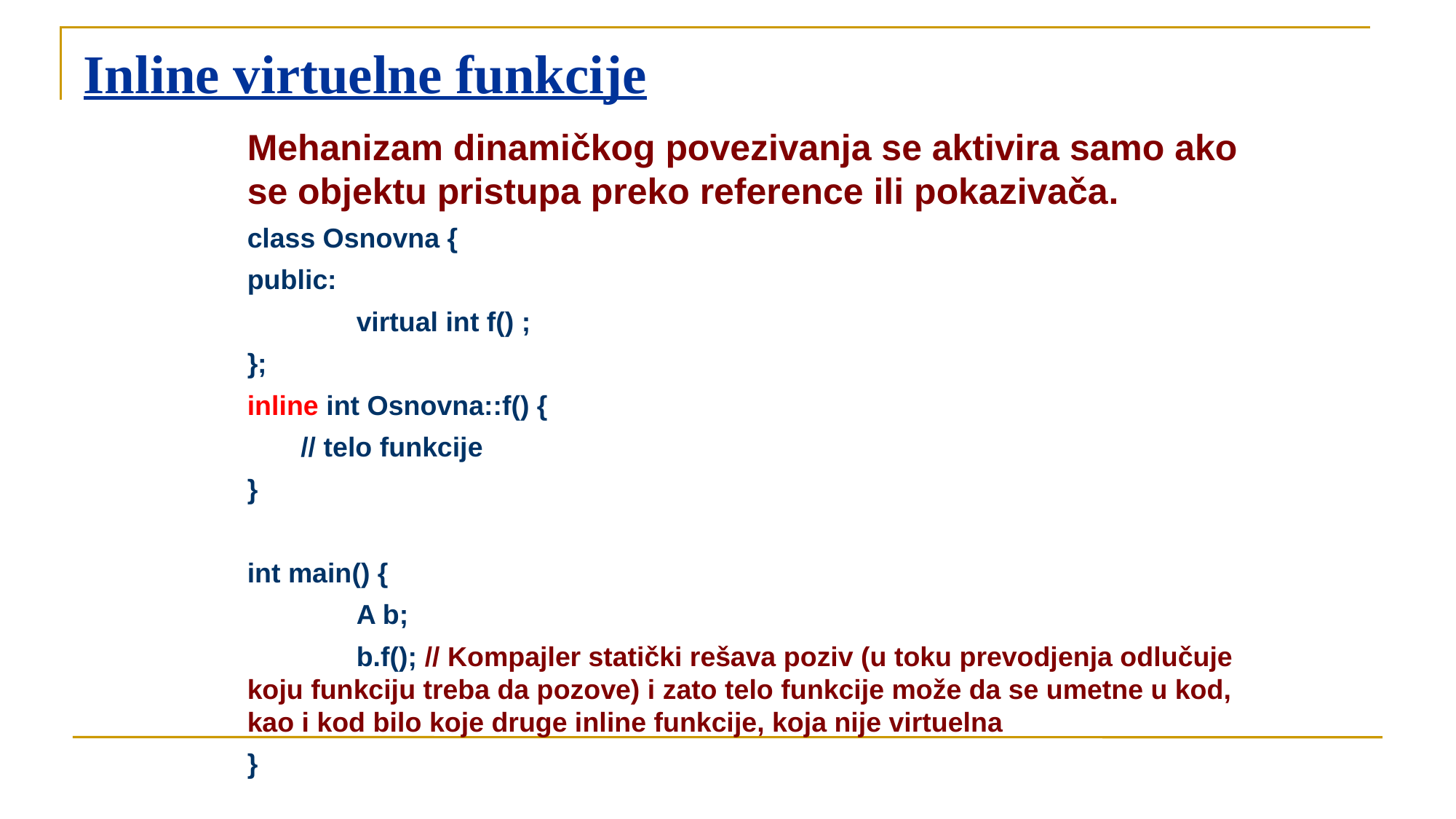

# Inline virtuelne funkcije
Mehanizam dinamičkog povezivanja se aktivira samo ako se objektu pristupa preko reference ili pokazivača.
class Osnovna {
public:
	virtual int f() ;
};
inline int Osnovna::f() {
       // telo funkcije
}

int main() {
	A b;
	b.f(); // Kompajler statički rešava poziv (u toku prevodjenja odlučuje  koju funkciju treba da pozove) i zato telo funkcije može da se umetne u kod, kao i kod bilo koje druge inline funkcije, koja nije virtuelna
}